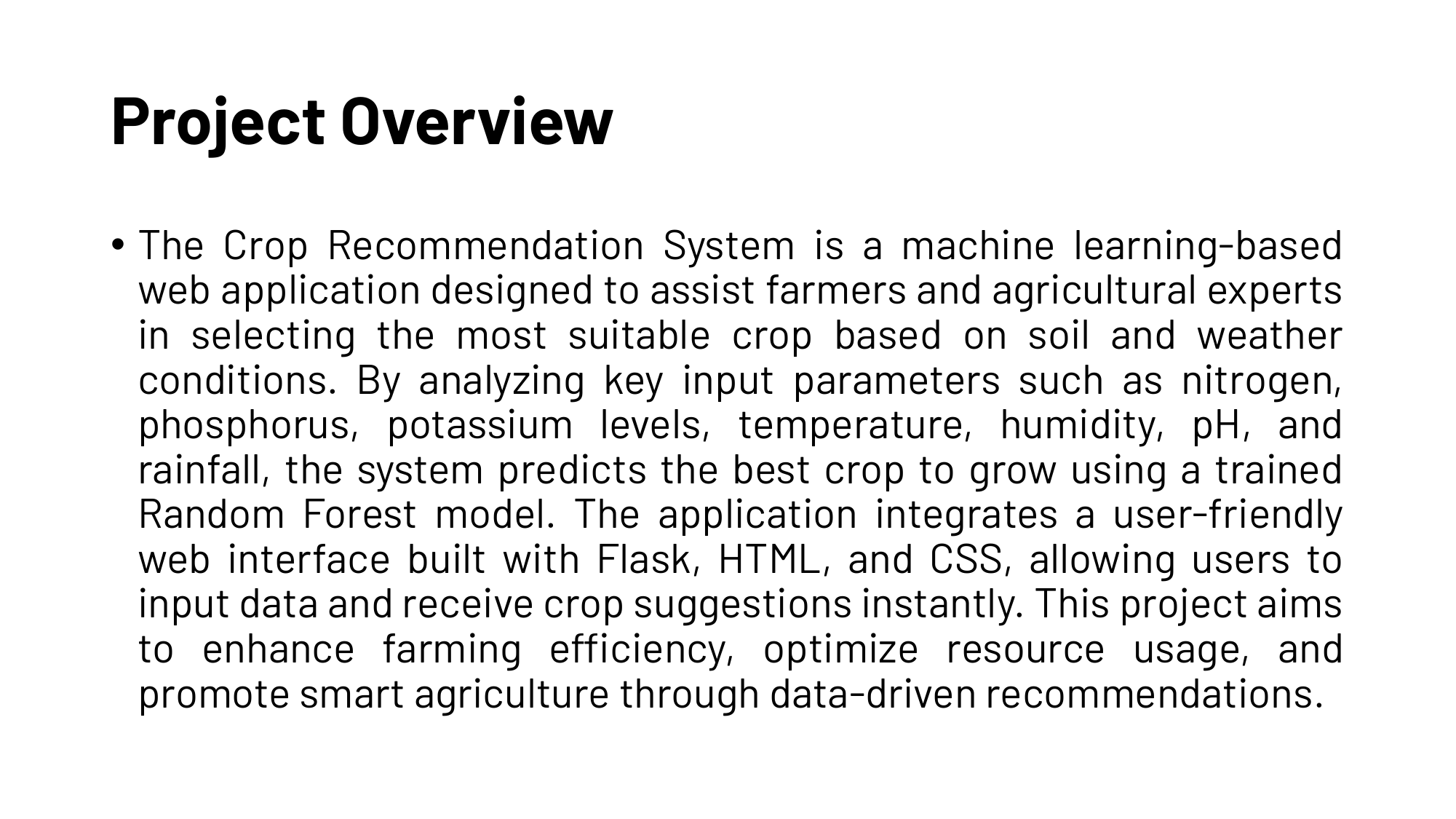

# Project Overview
The Crop Recommendation System is a machine learning-based web application designed to assist farmers and agricultural experts in selecting the most suitable crop based on soil and weather conditions. By analyzing key input parameters such as nitrogen, phosphorus, potassium levels, temperature, humidity, pH, and rainfall, the system predicts the best crop to grow using a trained Random Forest model. The application integrates a user-friendly web interface built with Flask, HTML, and CSS, allowing users to input data and receive crop suggestions instantly. This project aims to enhance farming efficiency, optimize resource usage, and promote smart agriculture through data-driven recommendations.